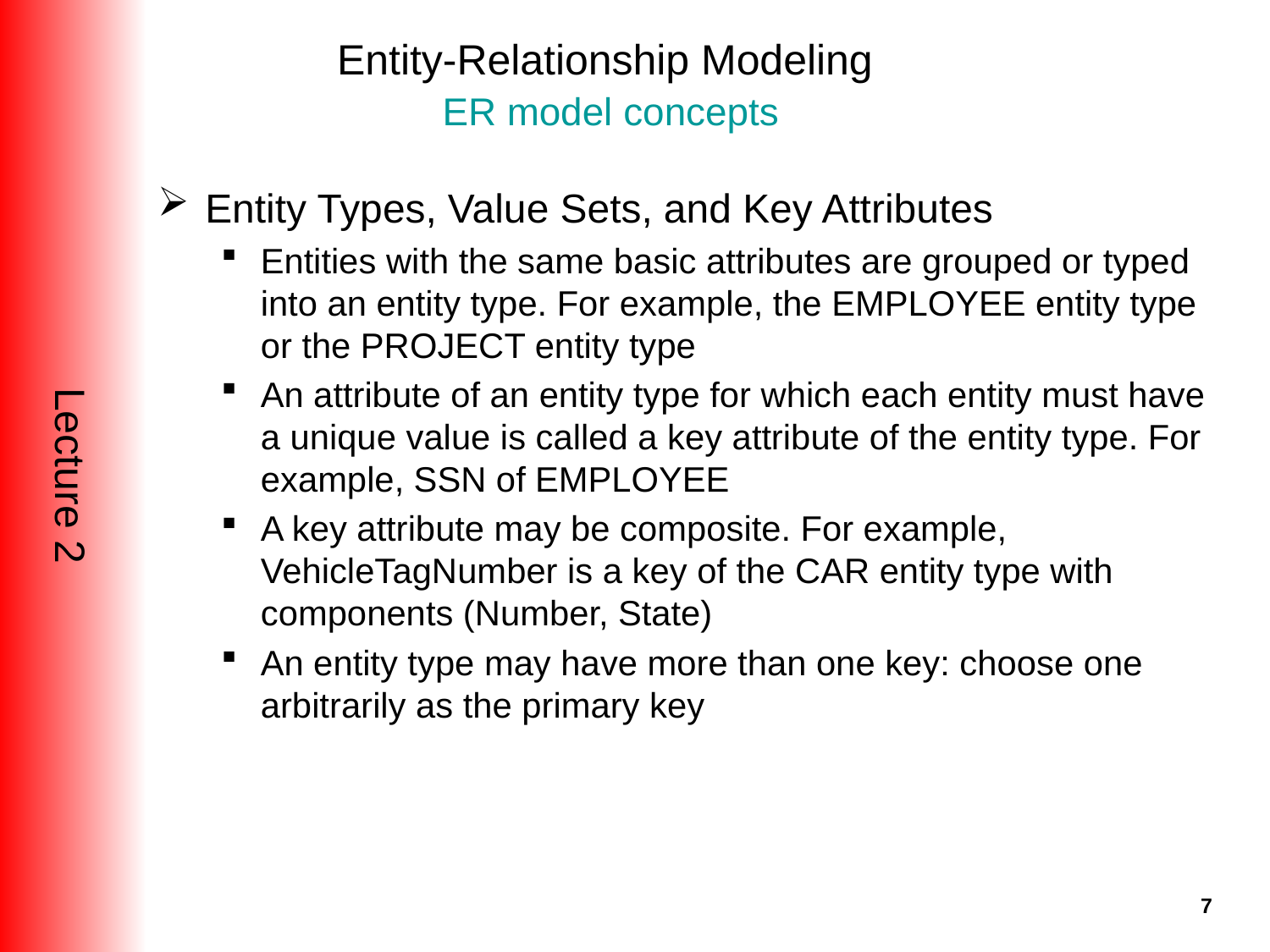

# Entity-Relationship Modeling ER model concepts
Entity Types, Value Sets, and Key Attributes
Entities with the same basic attributes are grouped or typed into an entity type. For example, the EMPLOYEE entity type or the PROJECT entity type
An attribute of an entity type for which each entity must have a unique value is called a key attribute of the entity type. For example, SSN of EMPLOYEE
A key attribute may be composite. For example, VehicleTagNumber is a key of the CAR entity type with components (Number, State)
An entity type may have more than one key: choose one arbitrarily as the primary key